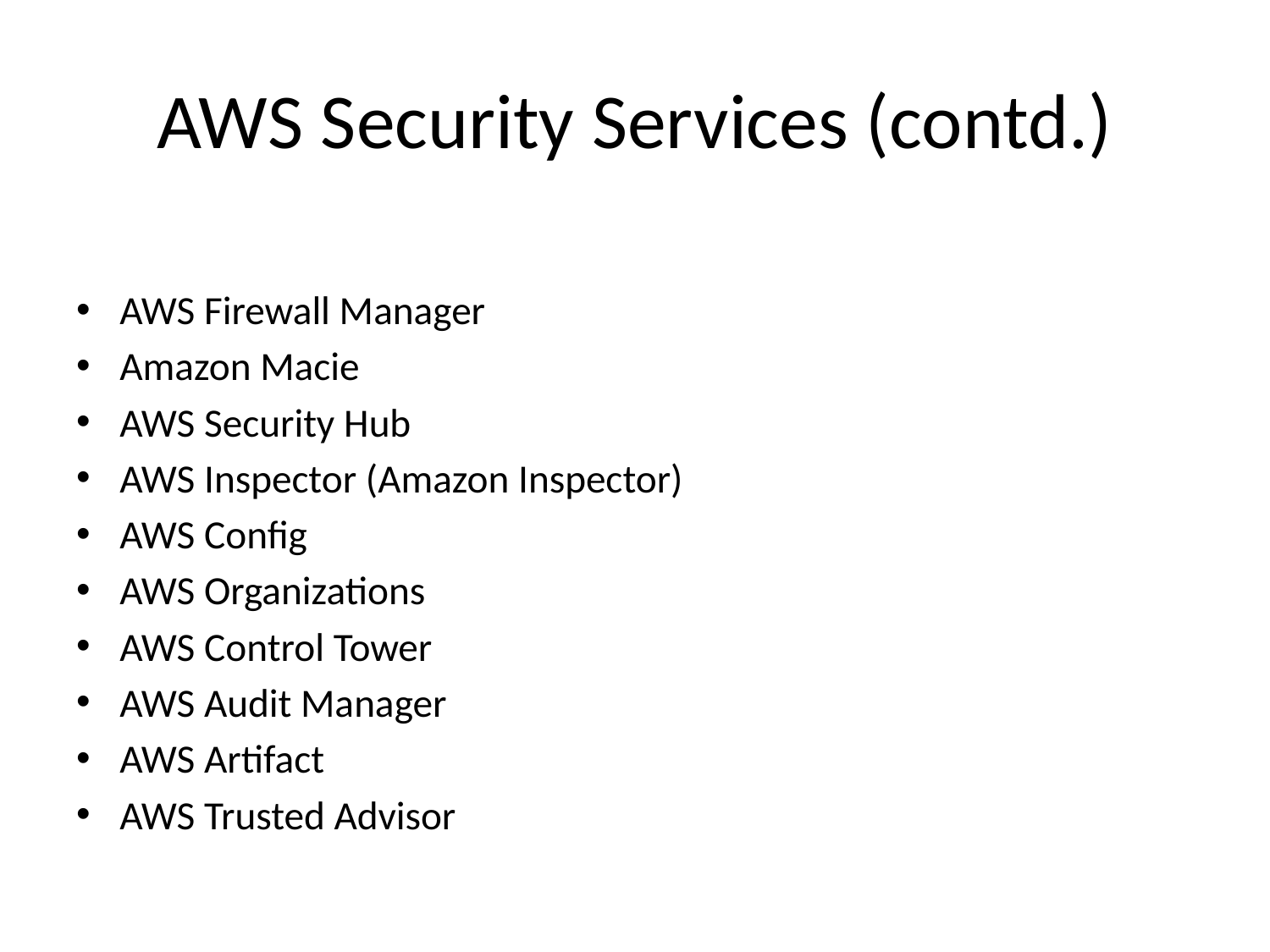

# AWS Security Services (contd.)

AWS Firewall Manager
Amazon Macie
AWS Security Hub
AWS Inspector (Amazon Inspector)
AWS Config
AWS Organizations
AWS Control Tower
AWS Audit Manager
AWS Artifact
AWS Trusted Advisor